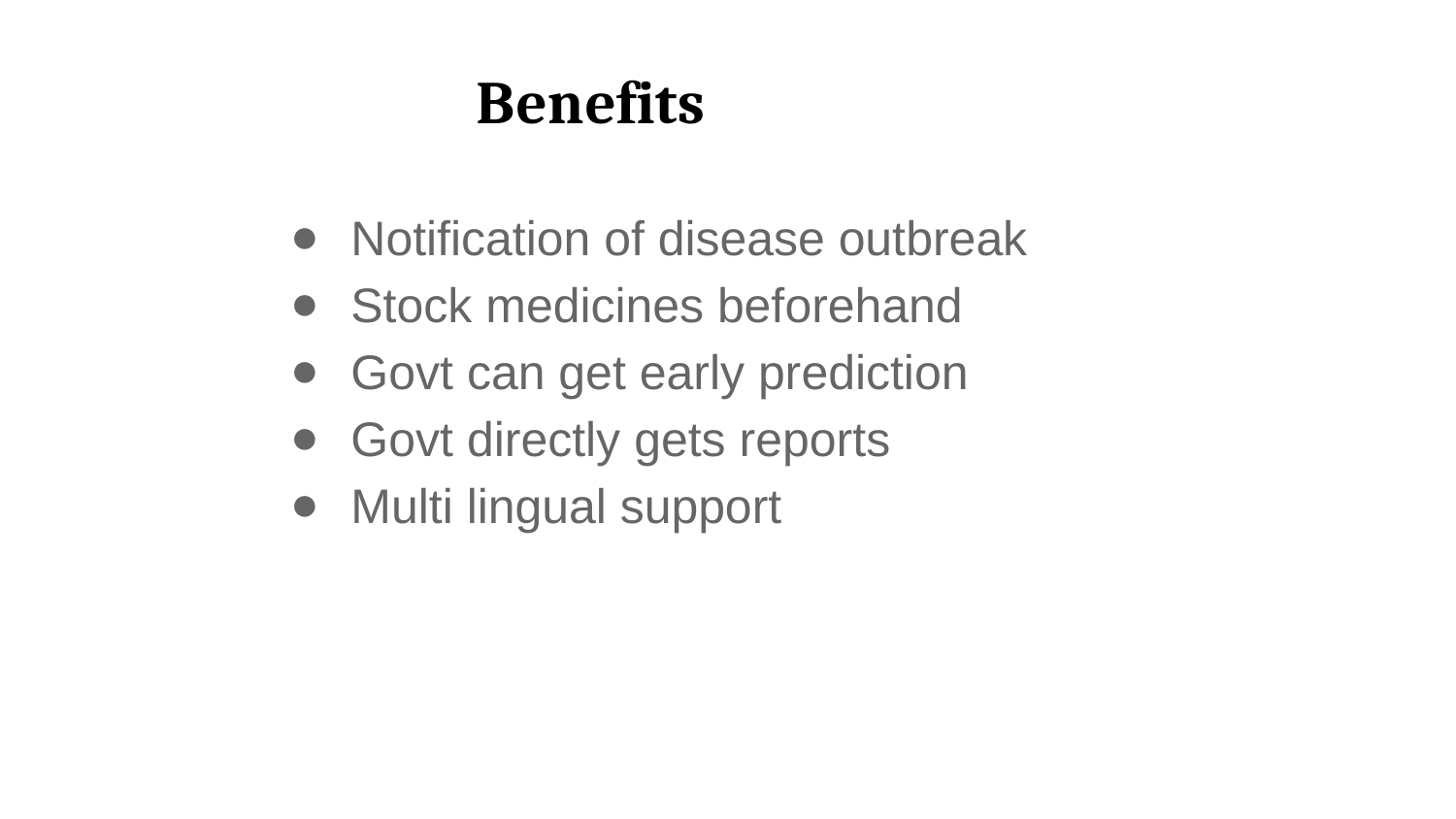

# Benefits
Notification of disease outbreak
Stock medicines beforehand
Govt can get early prediction
Govt directly gets reports
Multi lingual support